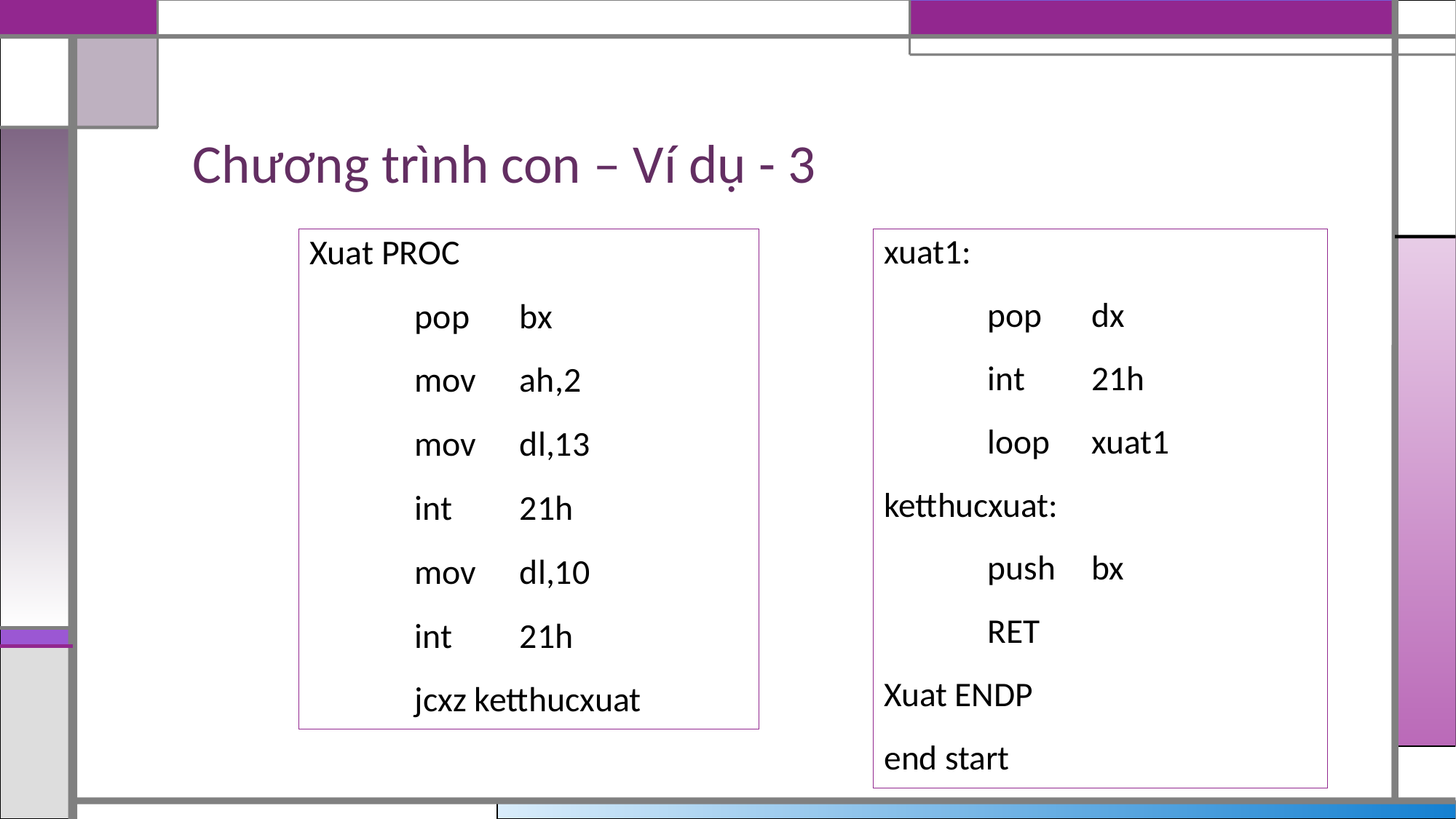

# Chương trình con – Ví dụ - 3
Xuat PROC
	pop	bx
	mov	ah,2
	mov	dl,13
	int	21h
	mov	dl,10
	int	21h
	jcxz ketthucxuat
xuat1:
	pop	dx
	int	21h
	loop	xuat1
ketthucxuat:
	push	bx
	RET
Xuat ENDP
end start